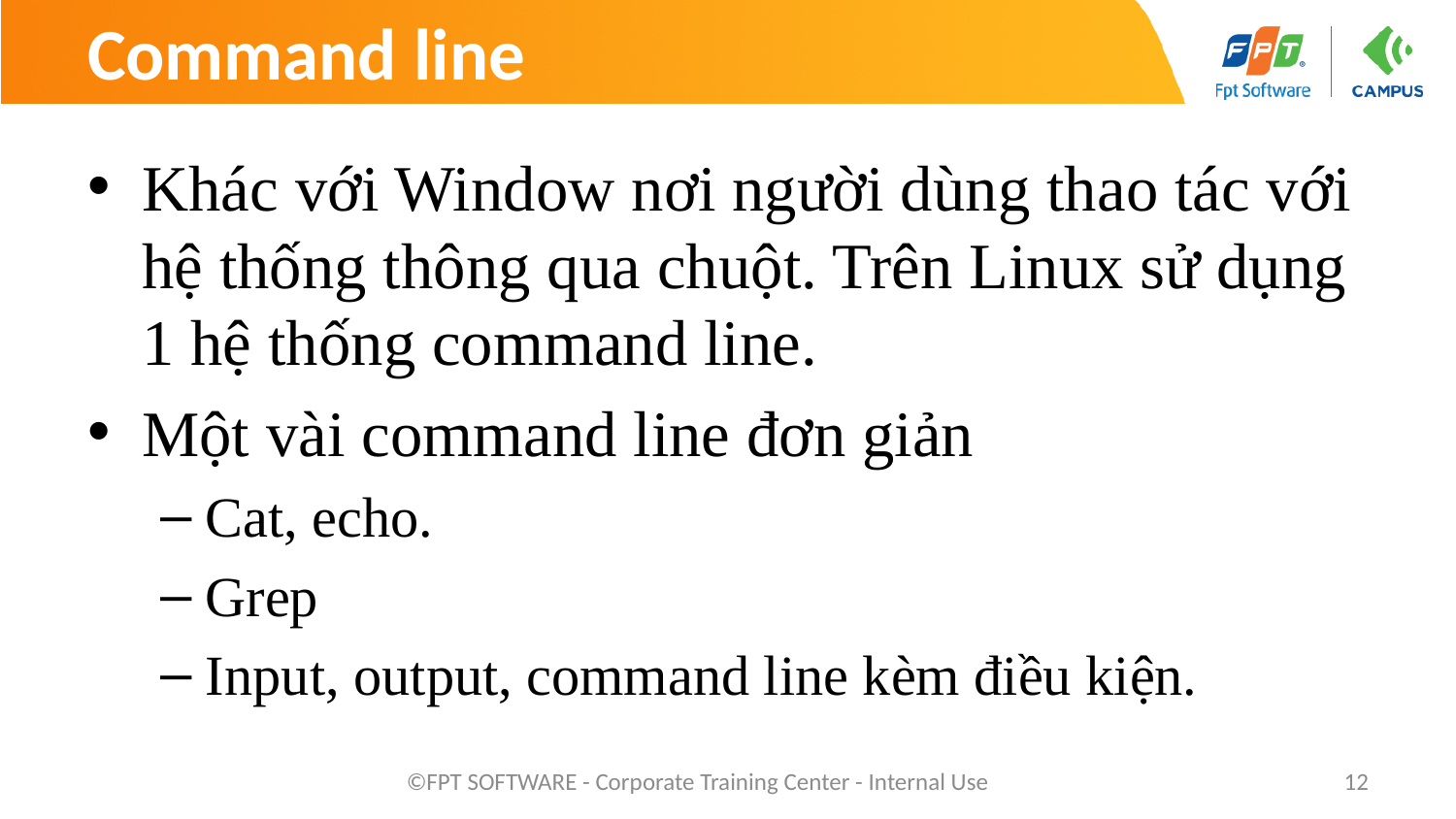

# Command line
Khác với Window nơi người dùng thao tác với hệ thống thông qua chuột. Trên Linux sử dụng 1 hệ thống command line.
Một vài command line đơn giản
Cat, echo.
Grep
Input, output, command line kèm điều kiện.
©FPT SOFTWARE - Corporate Training Center - Internal Use
12